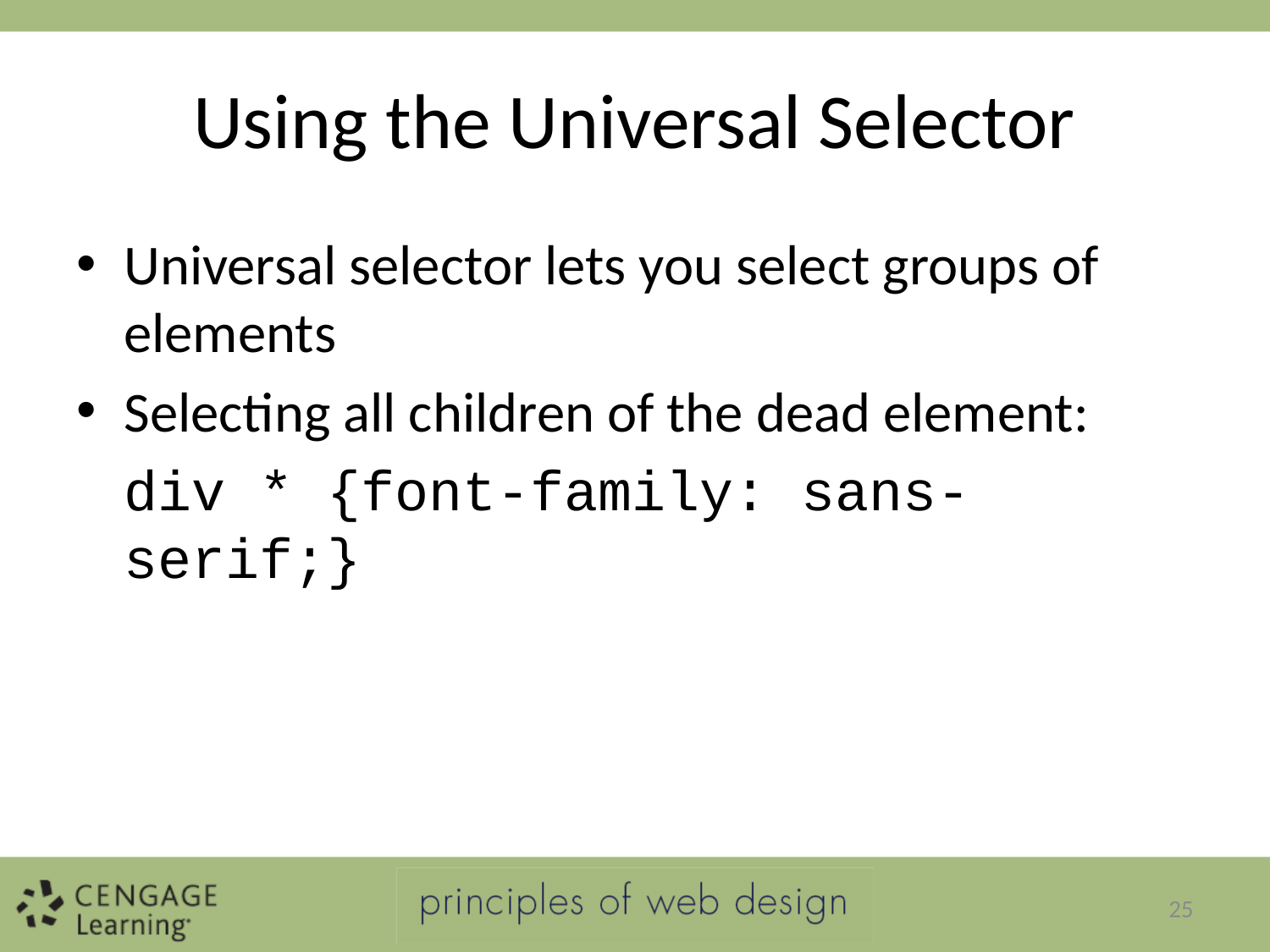

# Using the Universal Selector
Universal selector lets you select groups of elements
Selecting all children of the dead element:
div * {font-family: sans-serif;}

25